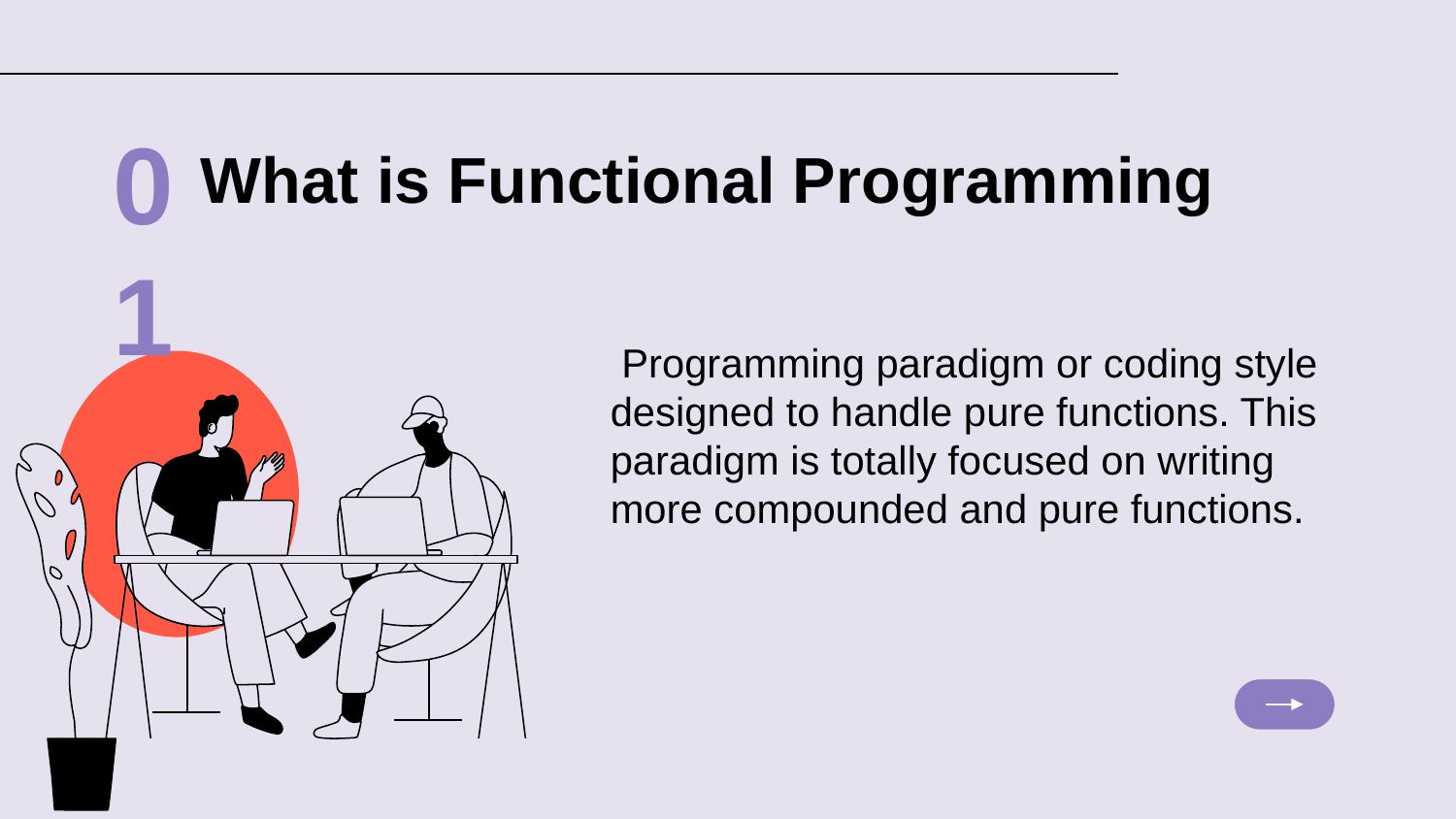

01
# What is Functional Programming
 Programming paradigm or coding style designed to handle pure functions. This paradigm is totally focused on writing more compounded and pure functions.